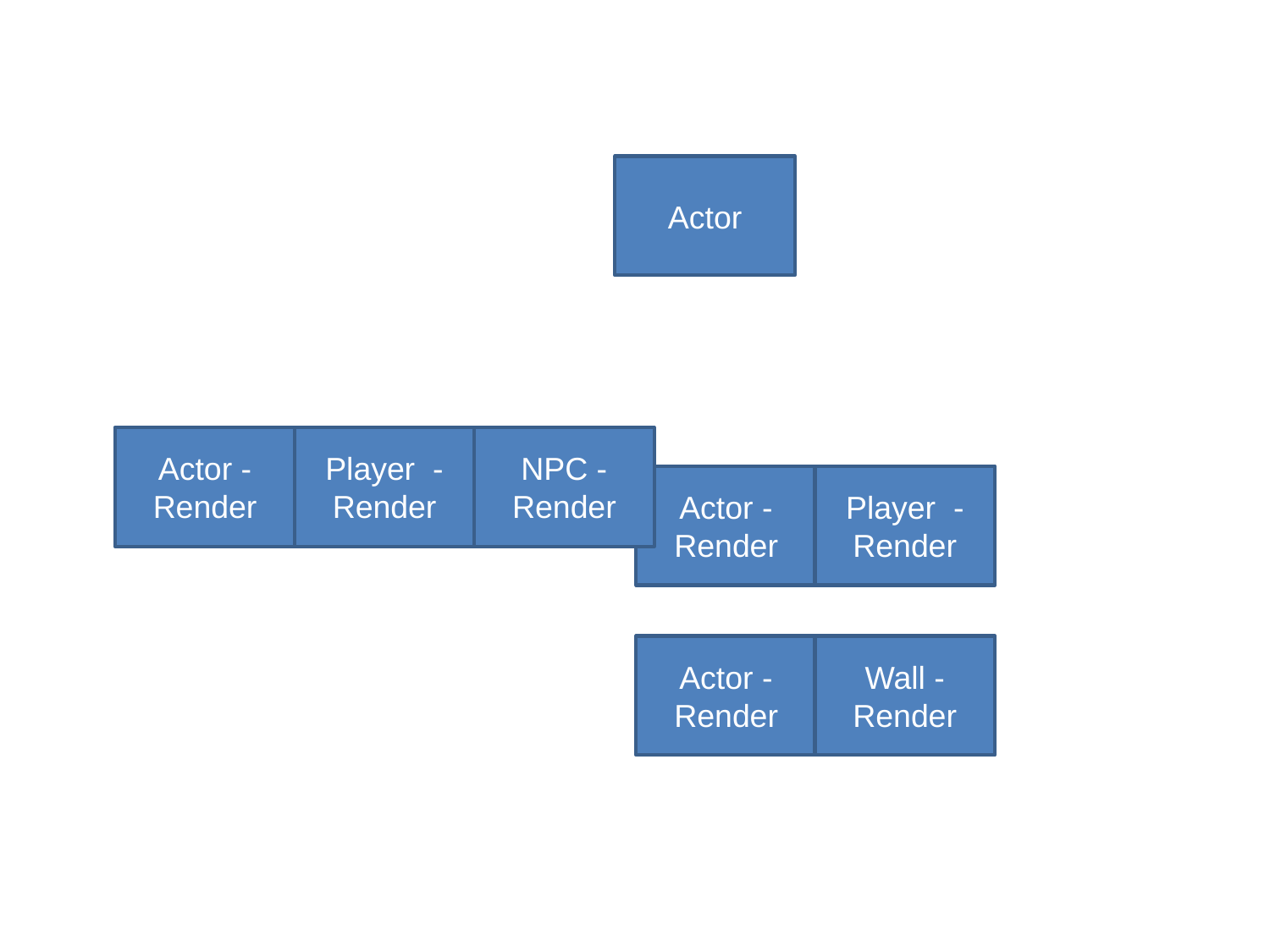

Actor
Actor - Render
Player  -Render
NPC -Render
Actor - Render
Player  -Render
Actor - Render
Wall -Render